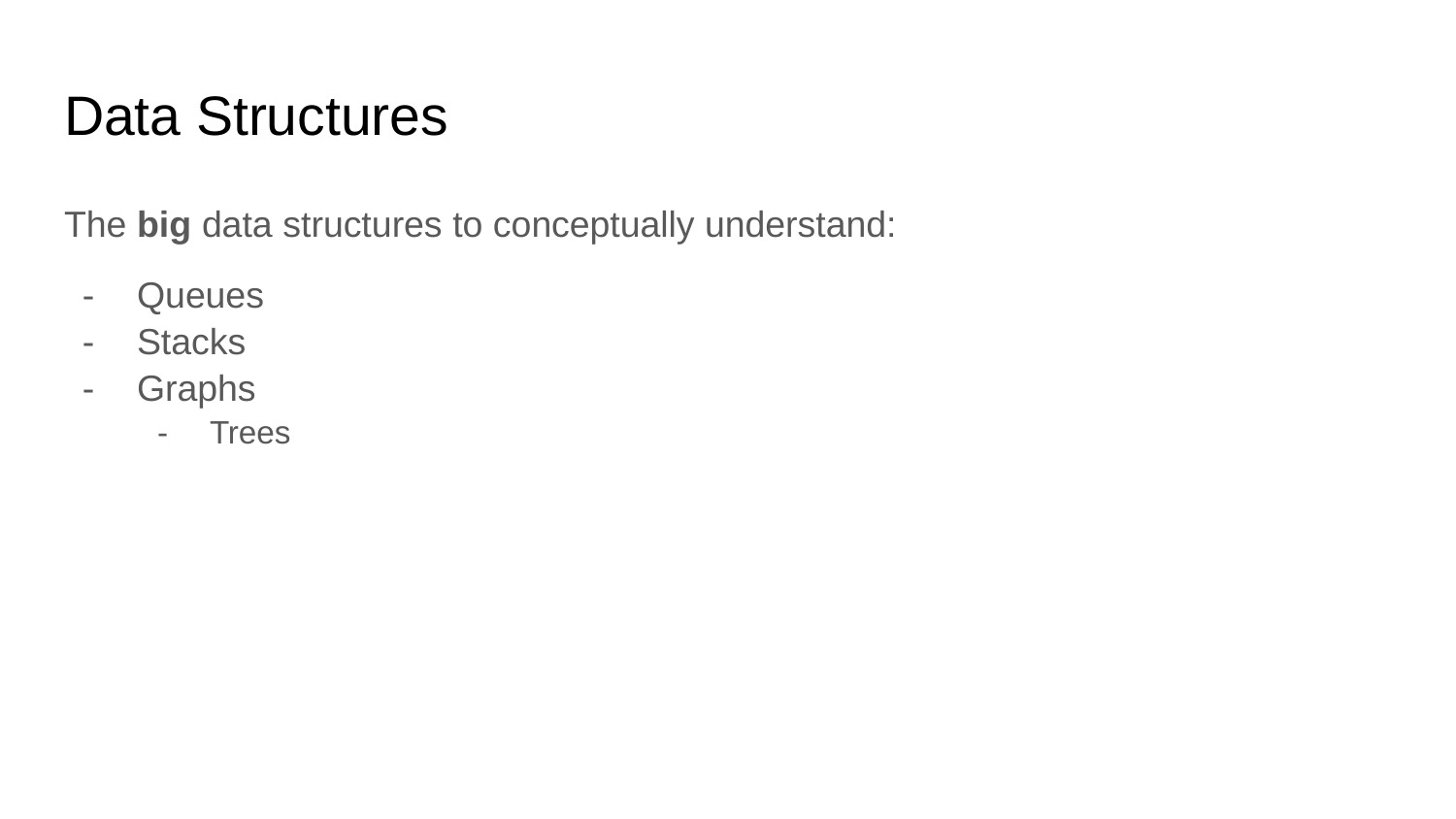

# Data Structures
The big data structures to conceptually understand:
Queues
Stacks
Graphs
Trees